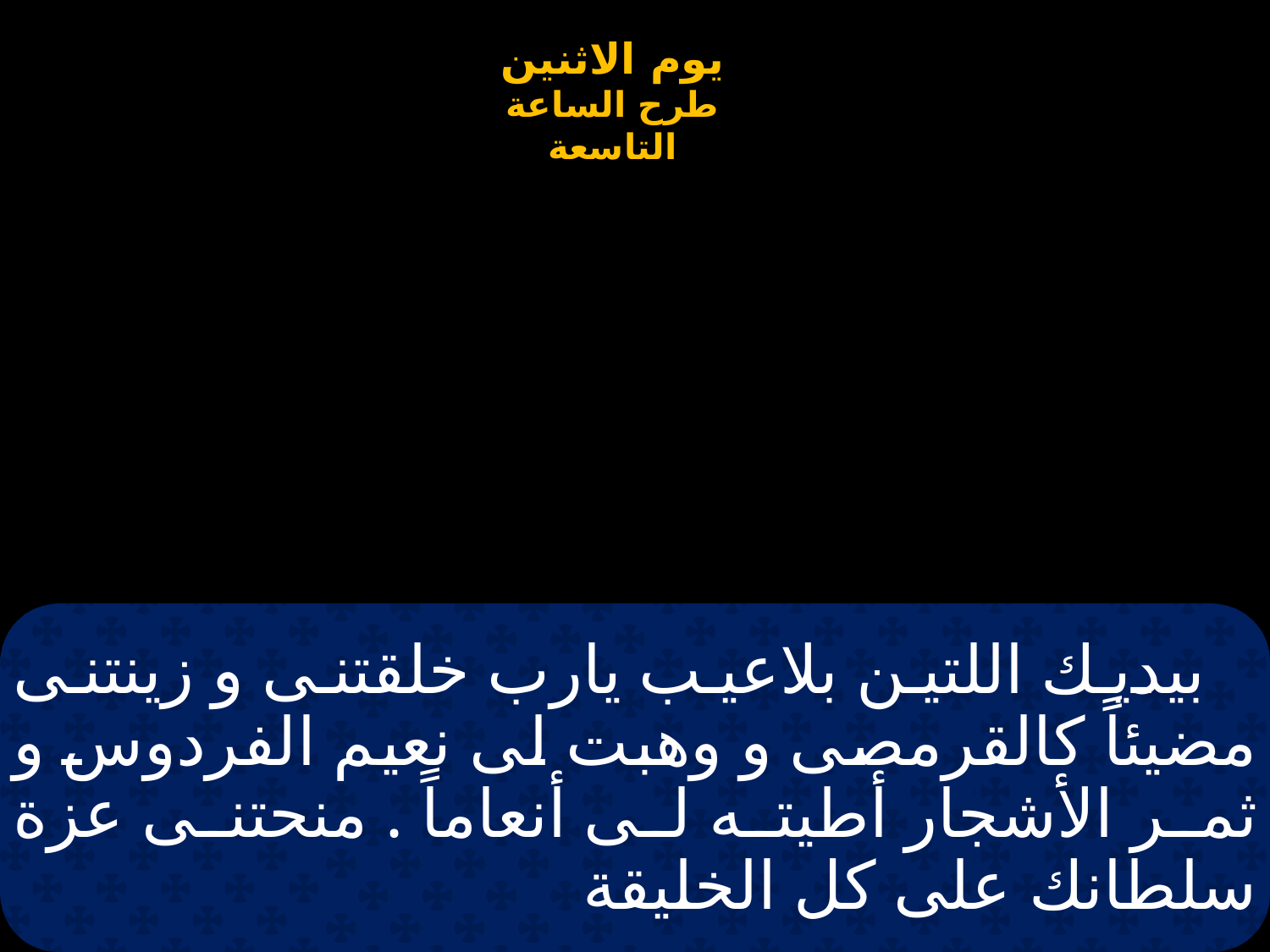

# بيديك اللتين بلاعيب يارب خلقتنى و زينتنى مضيئاً كالقرمصى و وهبت لى نعيم الفردوس و ثمر الأشجار أطيته لى أنعاماً . منحتنى عزة سلطانك على كل الخليقة